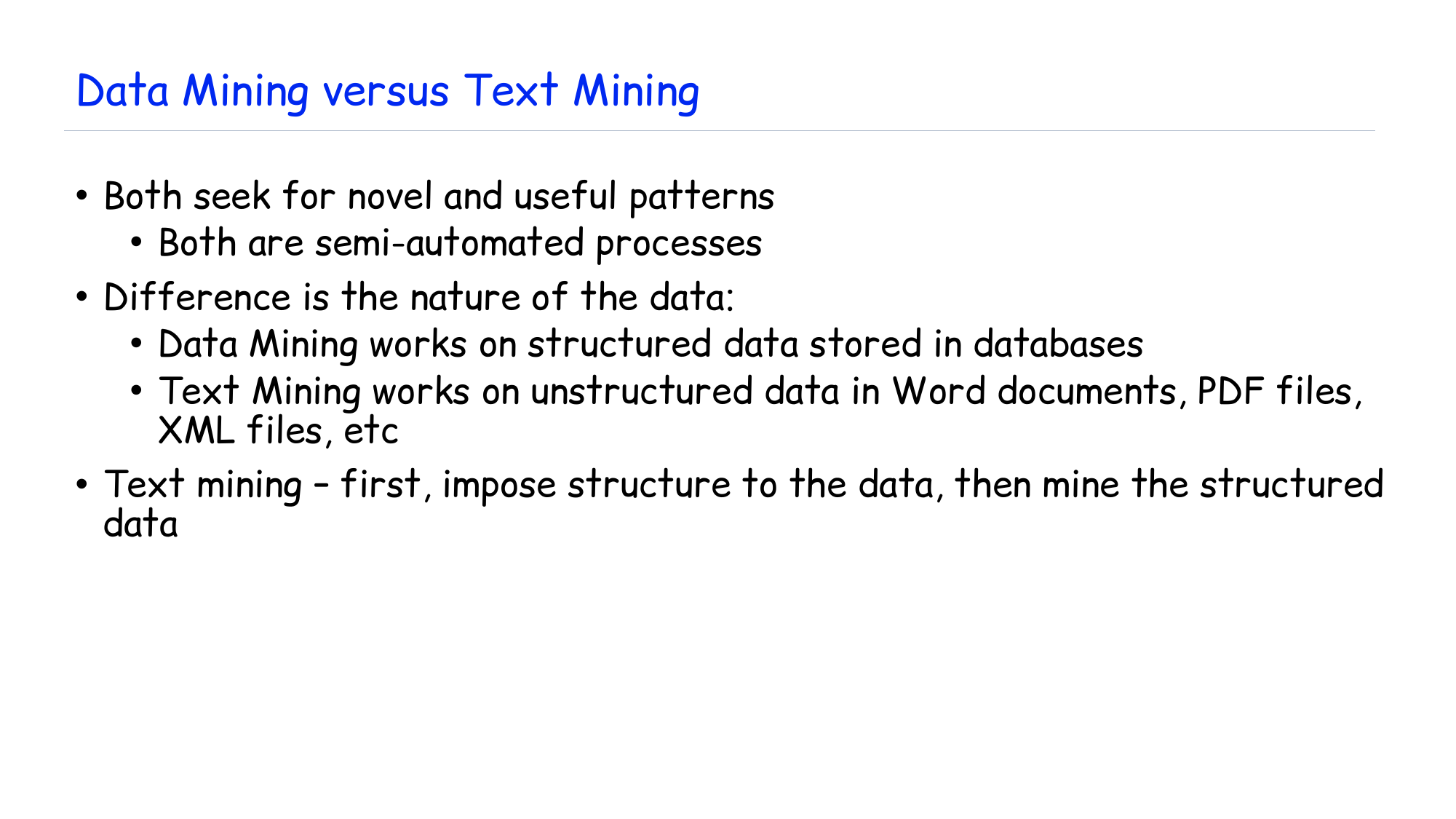

# Data Mining versus Text Mining
Both seek for novel and useful patterns
Both are semi-automated processes
Difference is the nature of the data:
Data Mining works on structured data stored in databases
Text Mining works on unstructured data in Word documents, PDF files, XML files, etc
Text mining – first, impose structure to the data, then mine the structured data